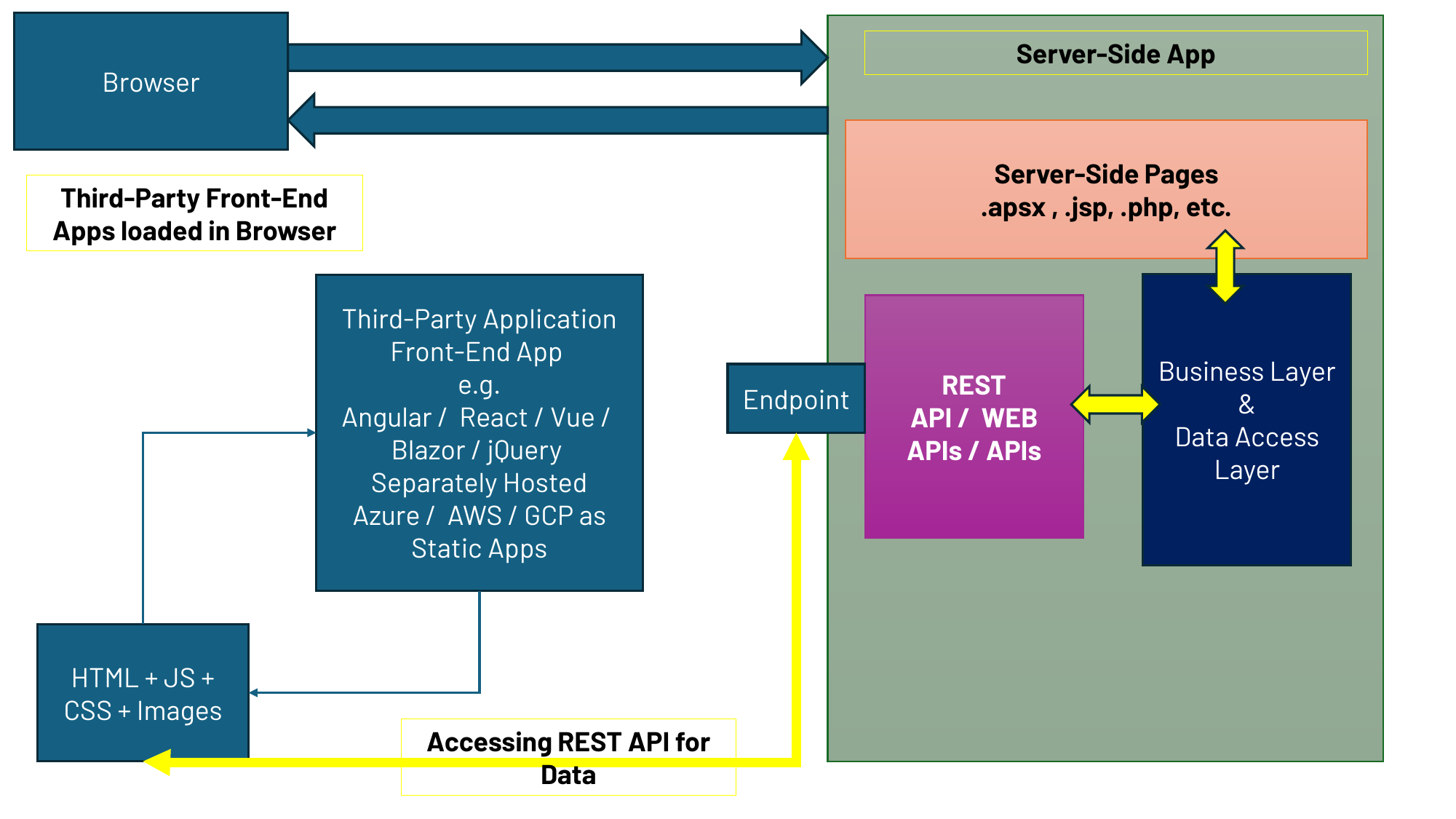

Browser

Server-Side App

Server-Side Pages
.apsx , .jsp, .php, etc.
Third-Party Front-End Apps loaded in Browser

Business Layer
&
Data Access
Layer
Third-Party Application
Front-End App
e.g.
Angular /  React / Vue /  Blazor / jQuery
Separately Hosted
Azure /  AWS / GCP as Static Apps
REST
API /  WEB APIs / APIs
Endpoint

HTML + JS + CSS + Images
Accessing REST API for Data